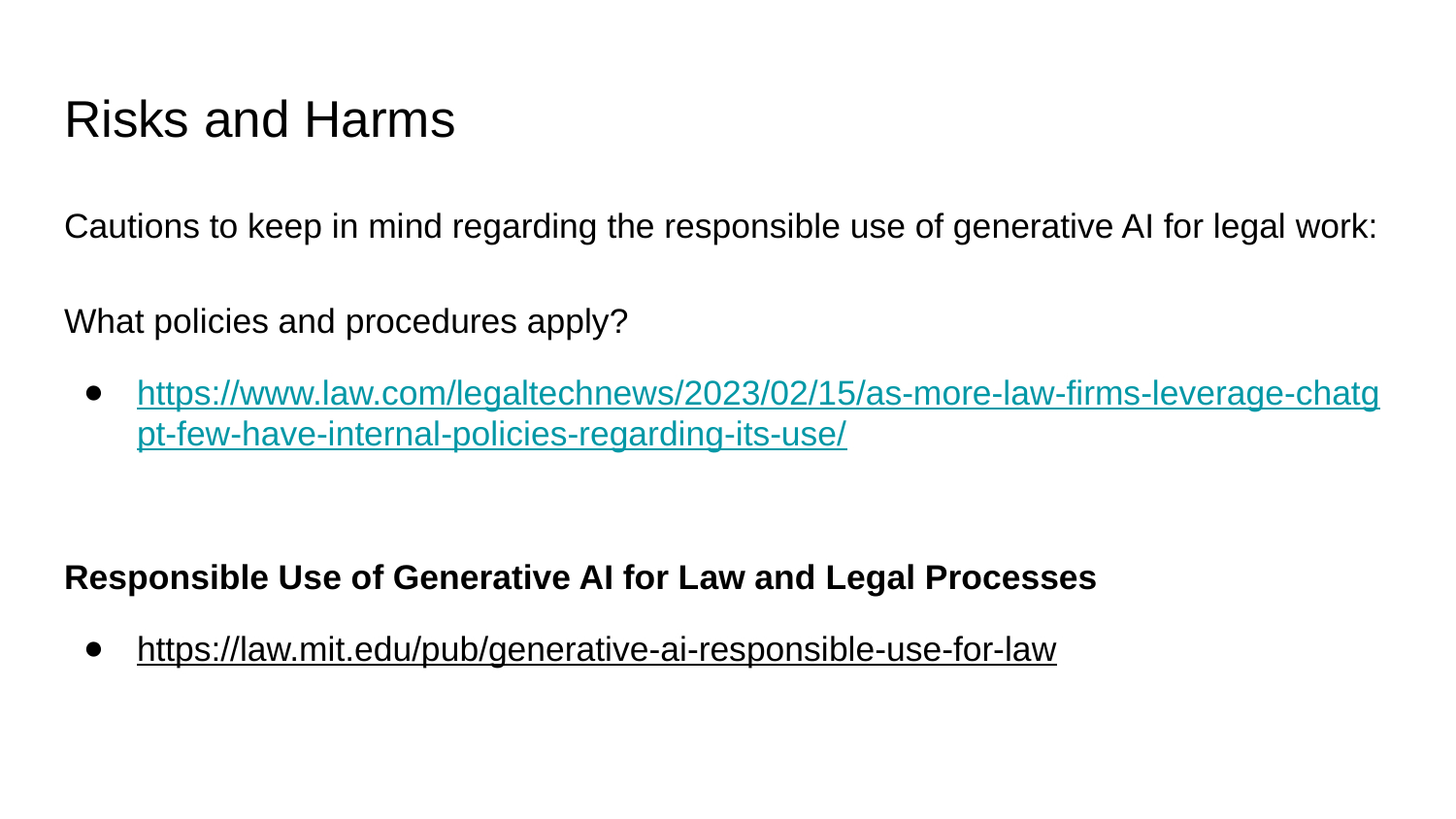

# Risks and Harms
Cautions to keep in mind regarding the responsible use of generative AI for legal work:

What policies and procedures apply?
https://www.law.com/legaltechnews/2023/02/15/as-more-law-firms-leverage-chatgpt-few-have-internal-policies-regarding-its-use/

Responsible Use of Generative AI for Law and Legal Processes
https://law.mit.edu/pub/generative-ai-responsible-use-for-law